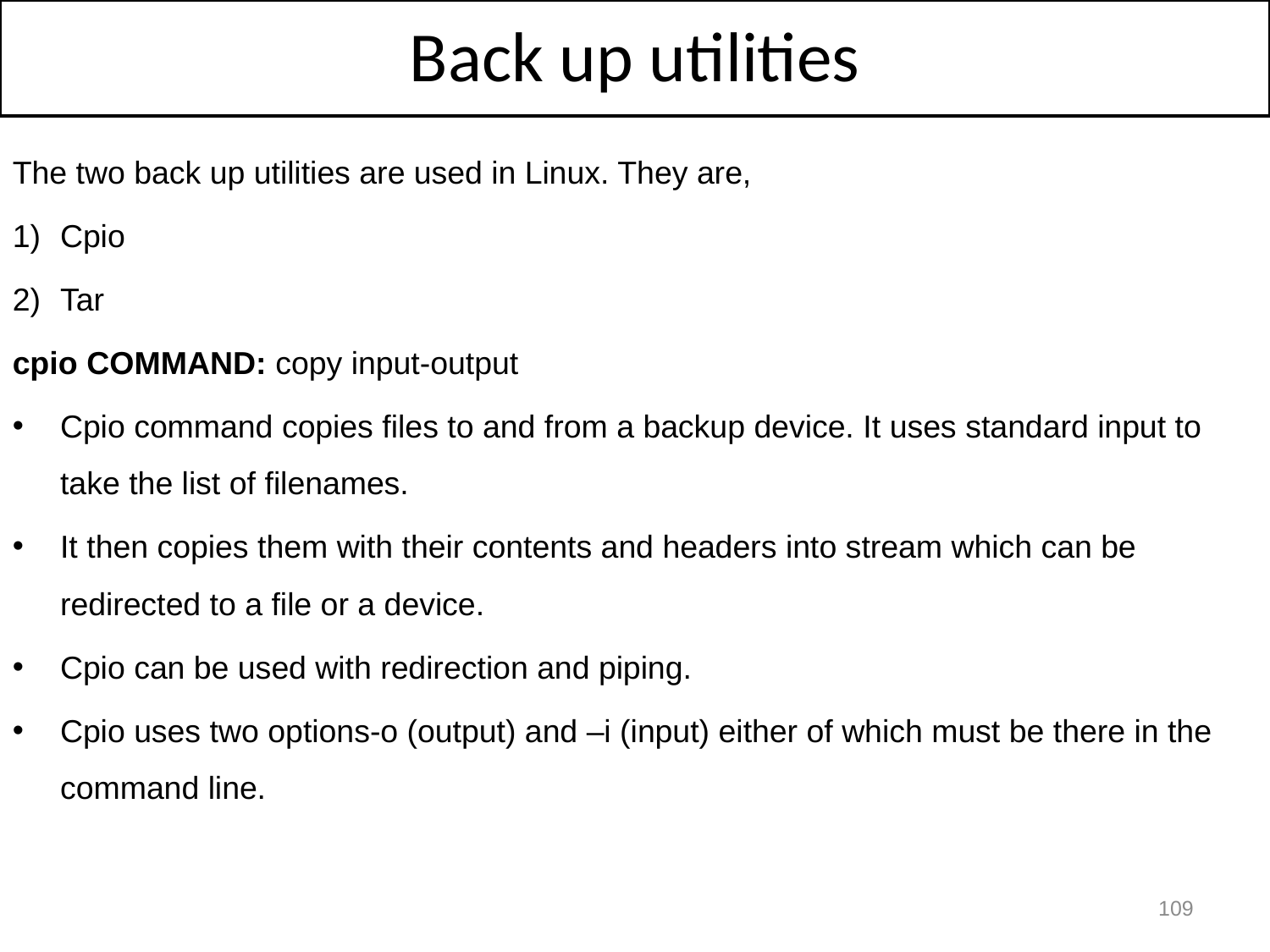

Back up utilities

The two back up utilities are used in Linux. They are,
Cpio
Tar
cpio COMMAND: copy input-output
Cpio command copies files to and from a backup device. It uses standard input to take the list of filenames.
It then copies them with their contents and headers into stream which can be redirected to a file or a device.
Cpio can be used with redirection and piping.
Cpio uses two options-o (output) and –i (input) either of which must be there in the command line.

109